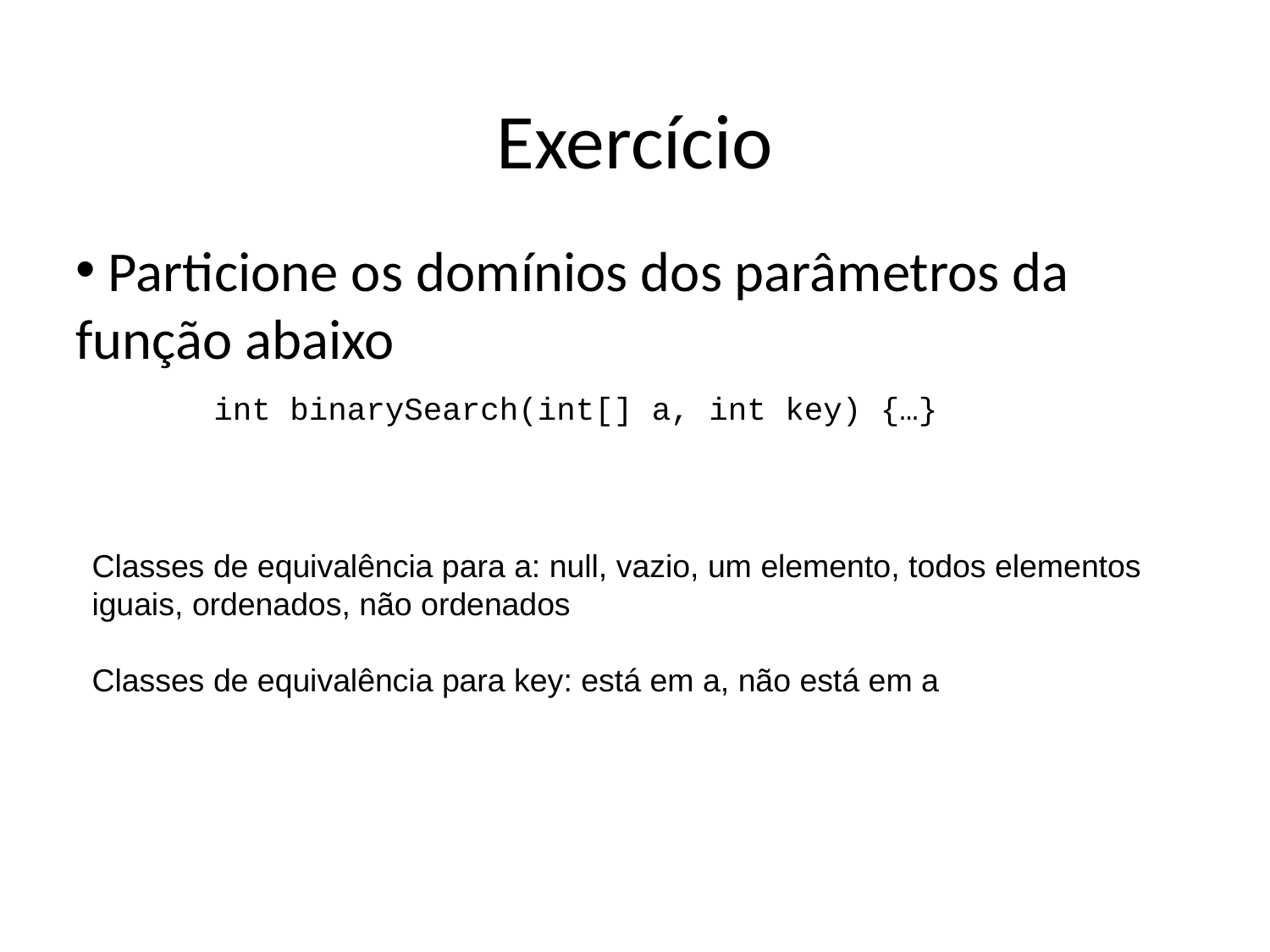

Exercício
 Particione os domínios dos parâmetros da função abaixo

int binarySearch(int[] a, int key) {…}
Classes de equivalência para a: null, vazio, um elemento, todos elementos iguais, ordenados, não ordenados

Classes de equivalência para key: está em a, não está em a